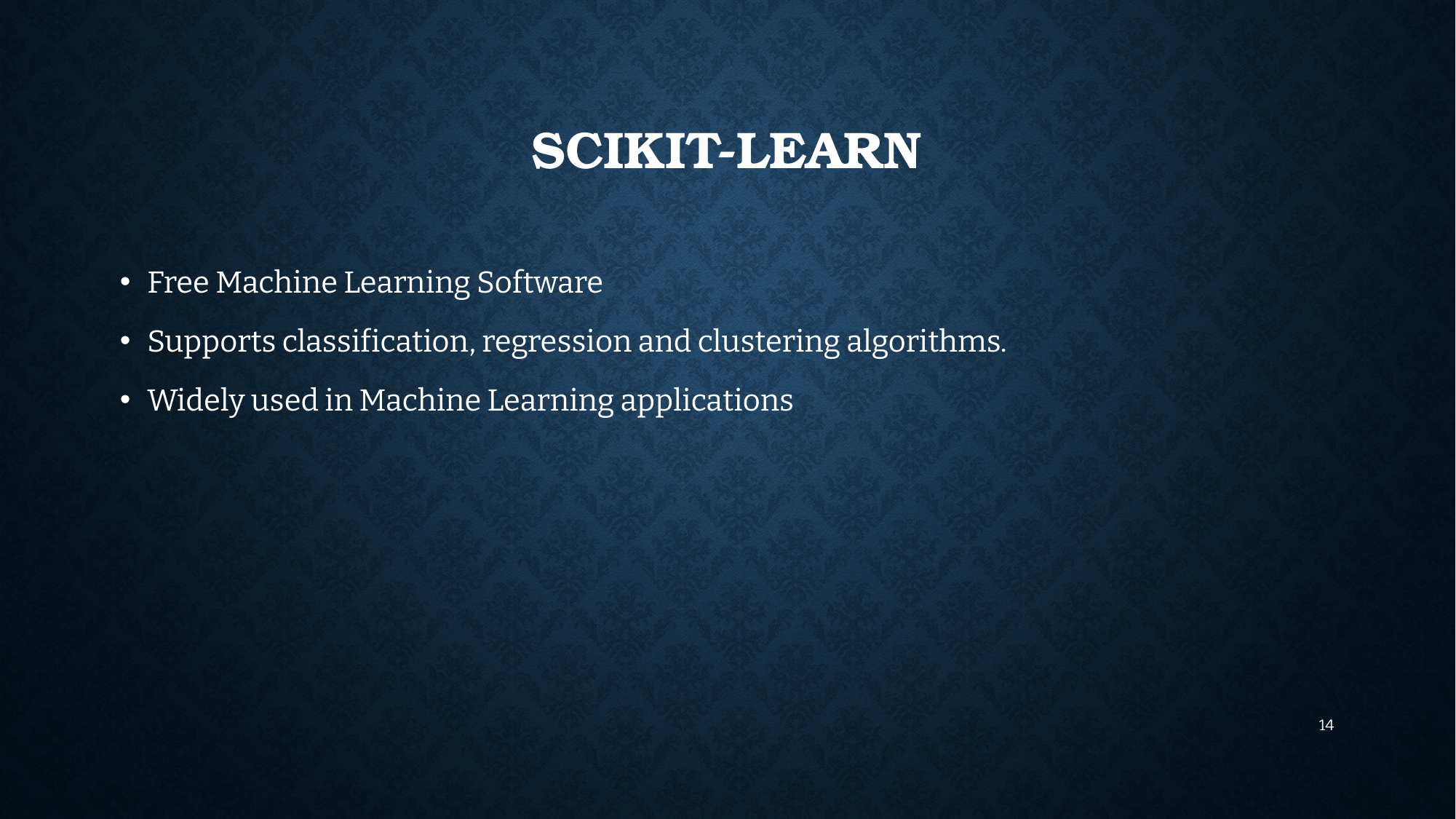

# SCIKIT-LEARN
Free Machine Learning Software
Supports classification, regression and clustering algorithms.
Widely used in Machine Learning applications
14